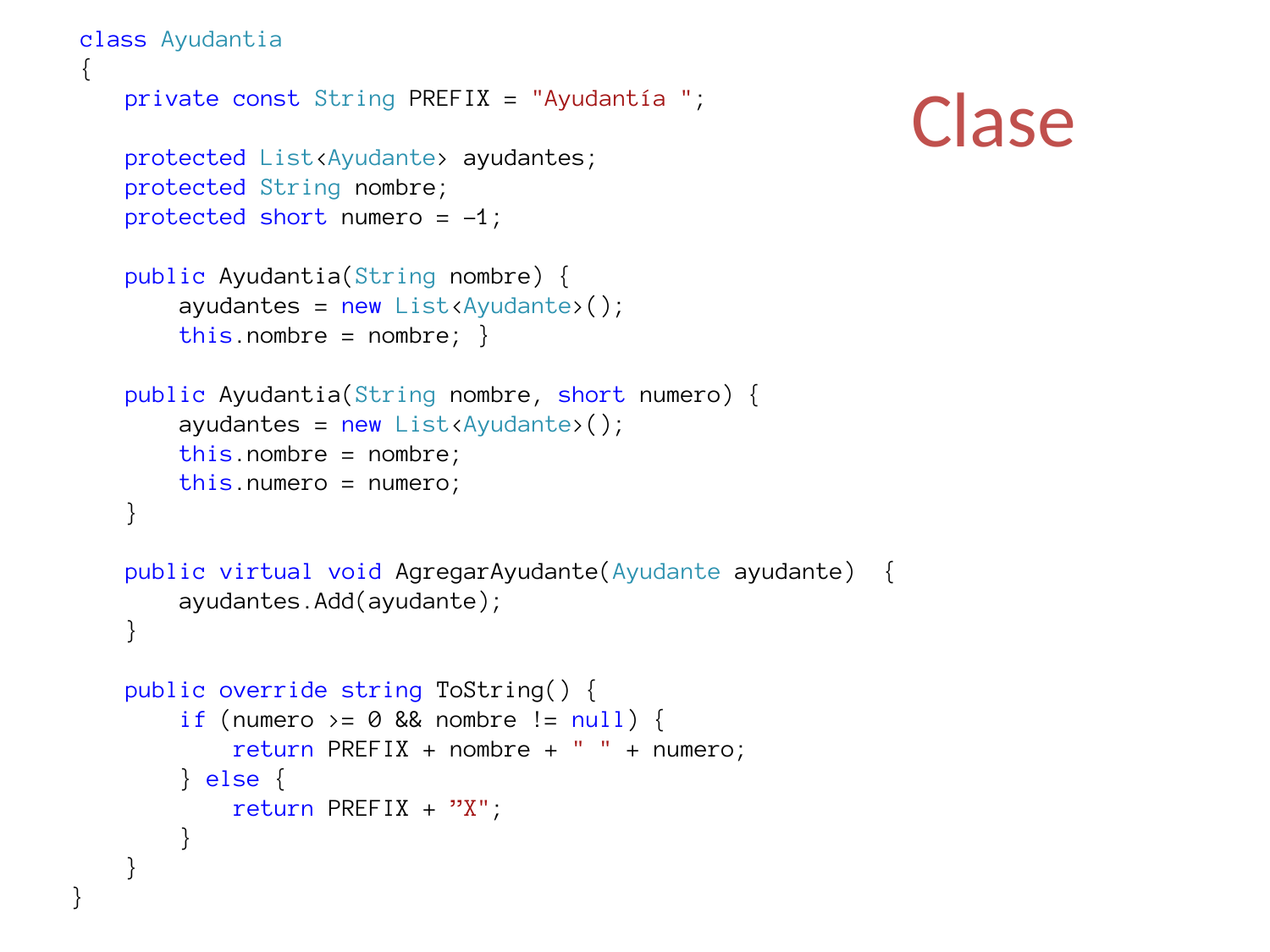

class Ayudantia
{
        private const String PREFIX = "Ayudantía ";

        protected List<Ayudante> ayudantes;
        protected String nombre;
        protected short numero = -1;

        public Ayudantia(String nombre) {
            ayudantes = new List<Ayudante>();
            this.nombre = nombre; }

        public Ayudantia(String nombre, short numero) {
            ayudantes = new List<Ayudante>();
            this.nombre = nombre;
            this.numero = numero;
        }

        public virtual void AgregarAyudante(Ayudante ayudante)  {
            ayudantes.Add(ayudante);
        }

        public override string ToString() {
            if (numero >= 0 && nombre != null) {
                return PREFIX + nombre + " " + numero;
            } else {
                return PREFIX + ”X";
            }
        }
    }
# Clase